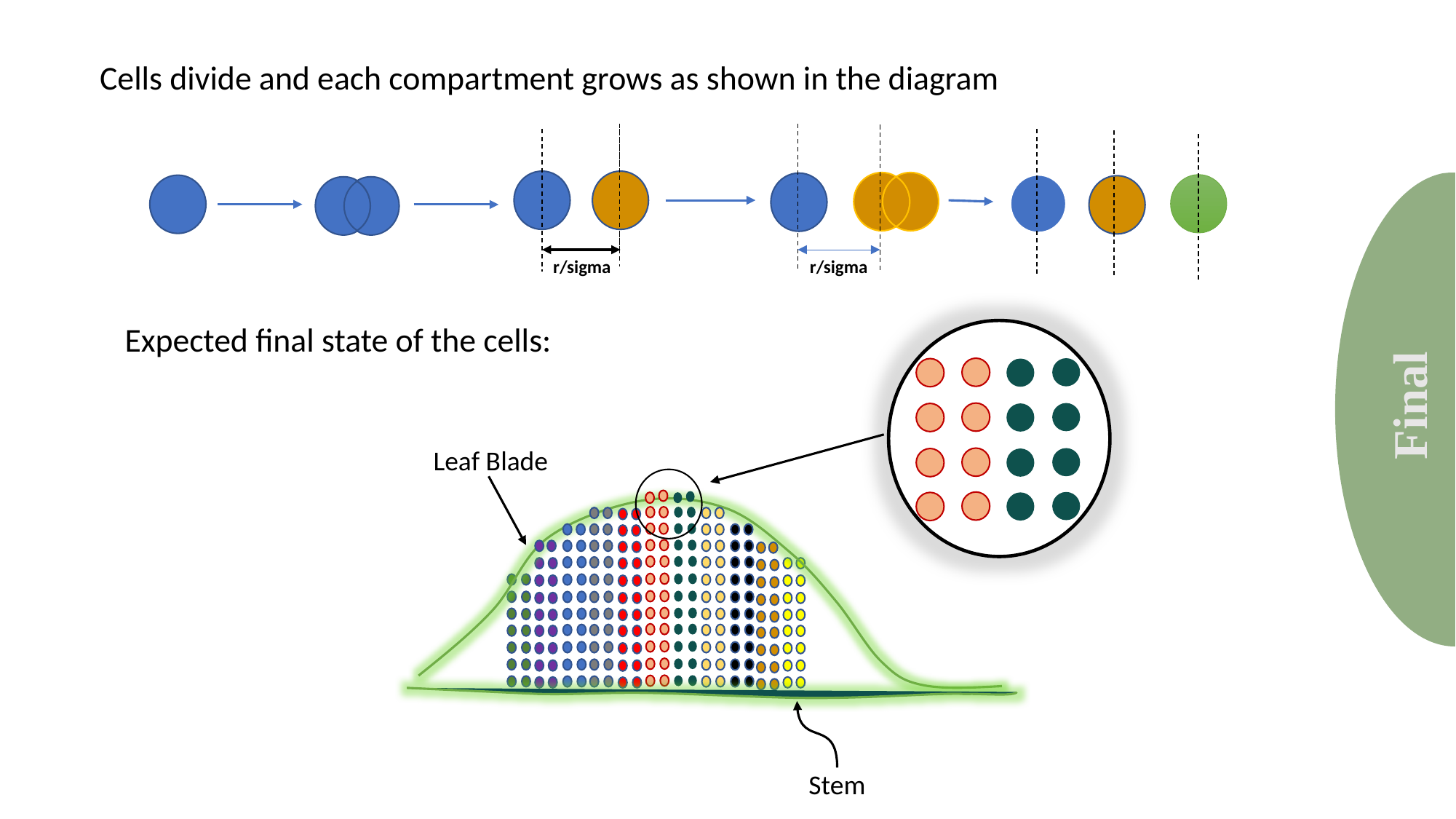

Cells divide and each compartment grows as shown in the diagram

r/sigma

r/sigma

Expected final state of the cells:

Leaf Blade

Stem
Final